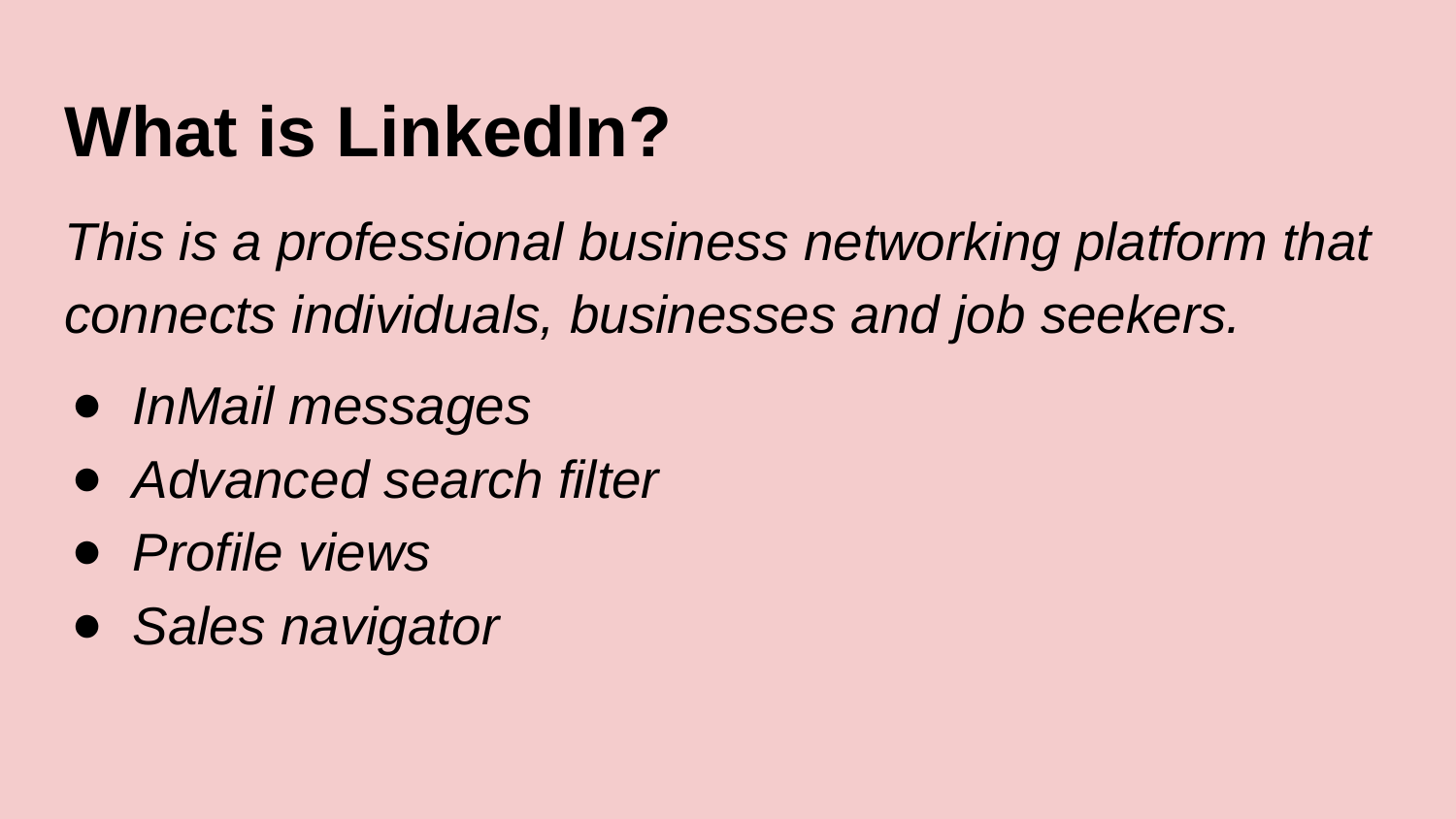

# What is LinkedIn?
This is a professional business networking platform that connects individuals, businesses and job seekers.
InMail messages
Advanced search filter
Profile views
Sales navigator